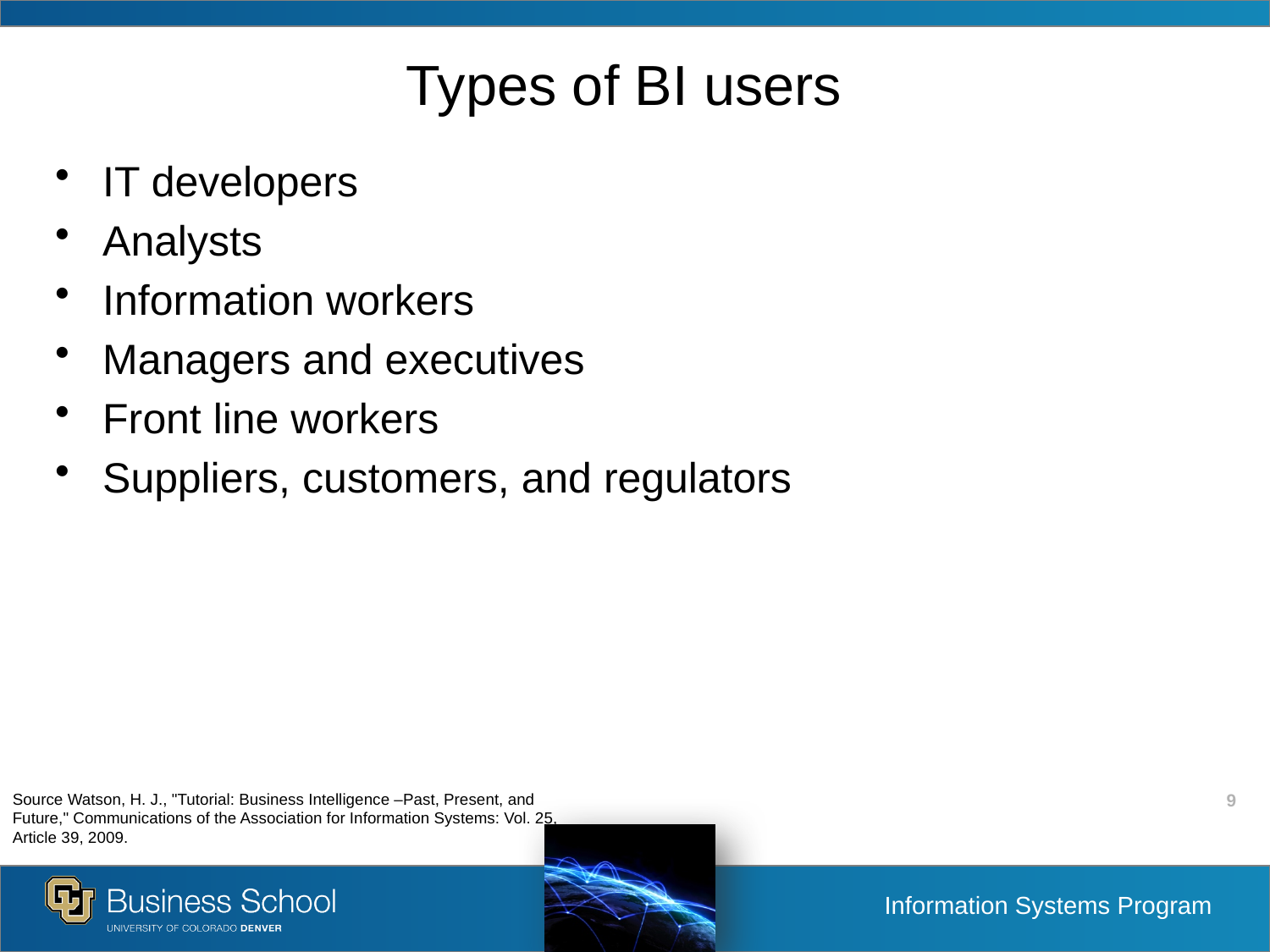

# Types of BI users
IT developers
Analysts
Information workers
Managers and executives
Front line workers
Suppliers, customers, and regulators
Source Watson, H. J., "Tutorial: Business Intelligence –Past, Present, and Future," Communications of the Association for Information Systems: Vol. 25, Article 39, 2009.